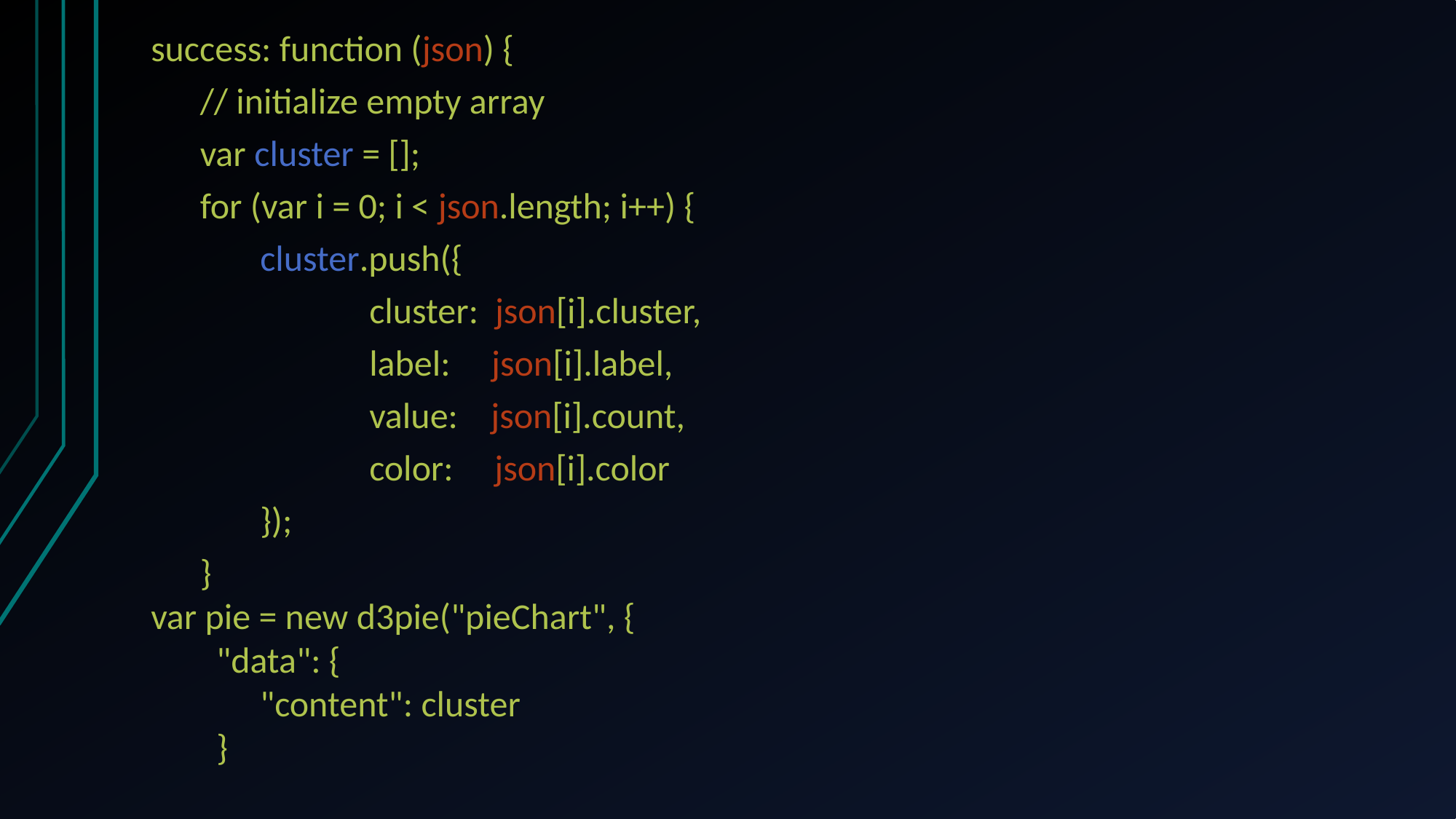

success: function (json) {
      // initialize empty array
      var cluster = [];
      for (var i = 0; i < json.length; i++) {
      	cluster.push({
            		cluster:  json[i].cluster,
            		label:     json[i].label,
            		value:    json[i].count,
            		color:     json[i].color
          	});
      }
var pie = new d3pie("pieChart", {
        "data": {
            	"content": cluster
        }